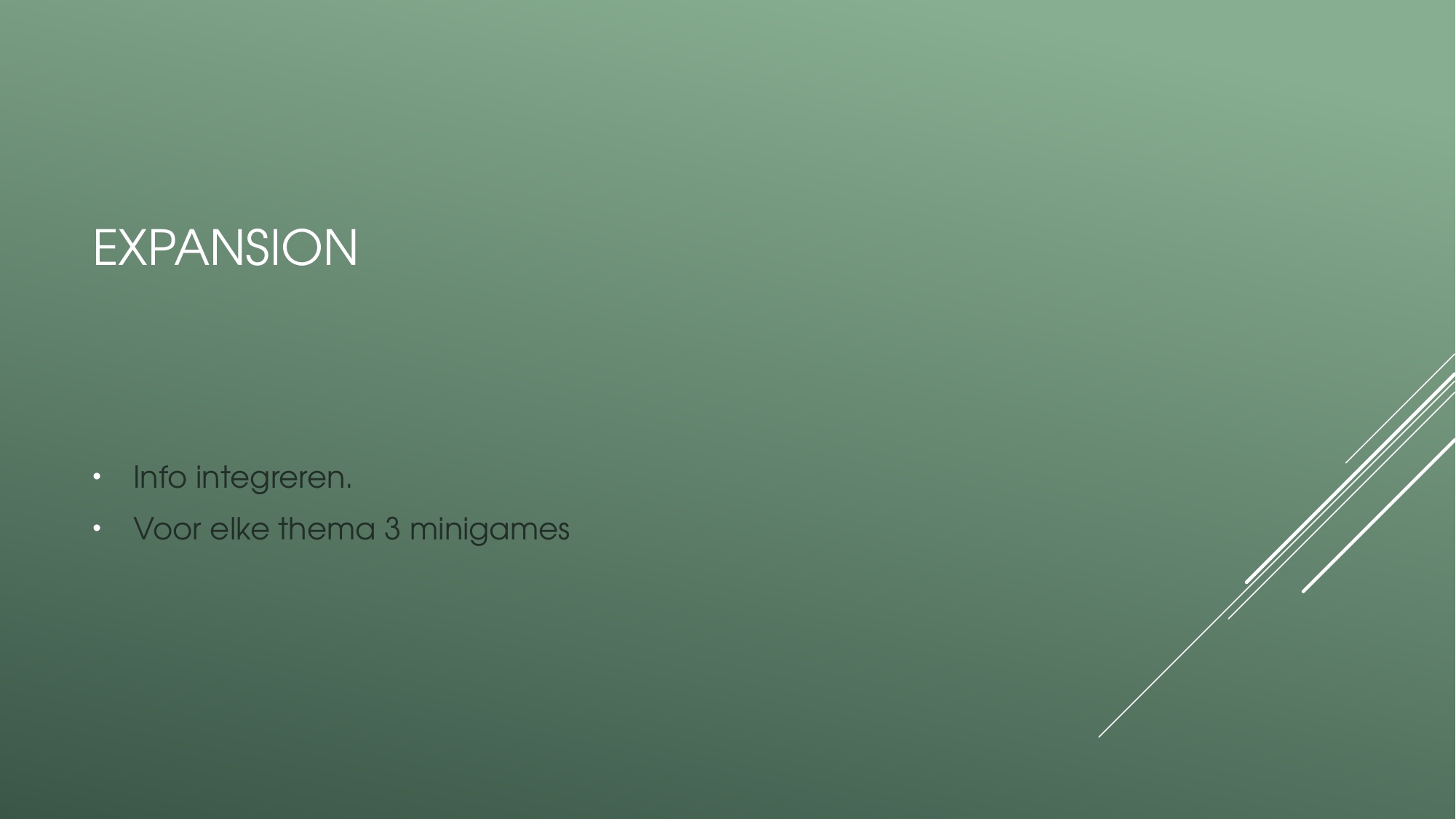

# Expansion
Info integreren.
Voor elke thema 3 minigames